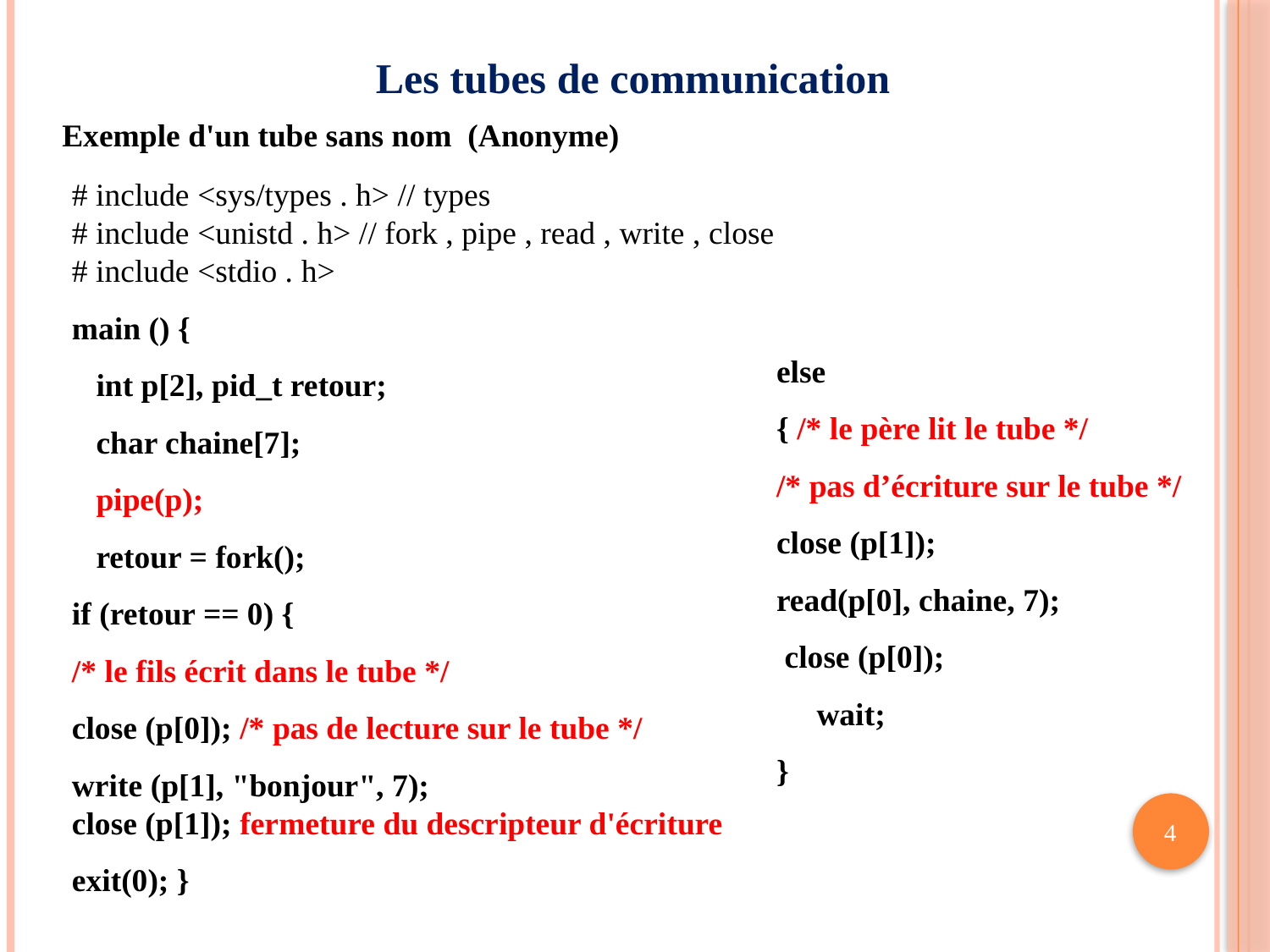

# Les tubes de communication
Exemple d'un tube sans nom  (Anonyme)
# include <sys/types . h> // types
# include <unistd . h> // fork , pipe , read , write , close
# include <stdio . h>
main () {
   int p[2], pid_t retour;
   char chaine[7];
   pipe(p);
   retour = fork();
if (retour == 0) {
/* le fils écrit dans le tube */
close (p[0]); /* pas de lecture sur le tube */
write (p[1], "bonjour", 7);
close (p[1]); fermeture du descripteur d'écriture
exit(0); }

else
{ /* le père lit le tube */
/* pas d’écriture sur le tube */
close (p[1]);
read(p[0], chaine, 7);
 close (p[0]);
     wait;
}
4